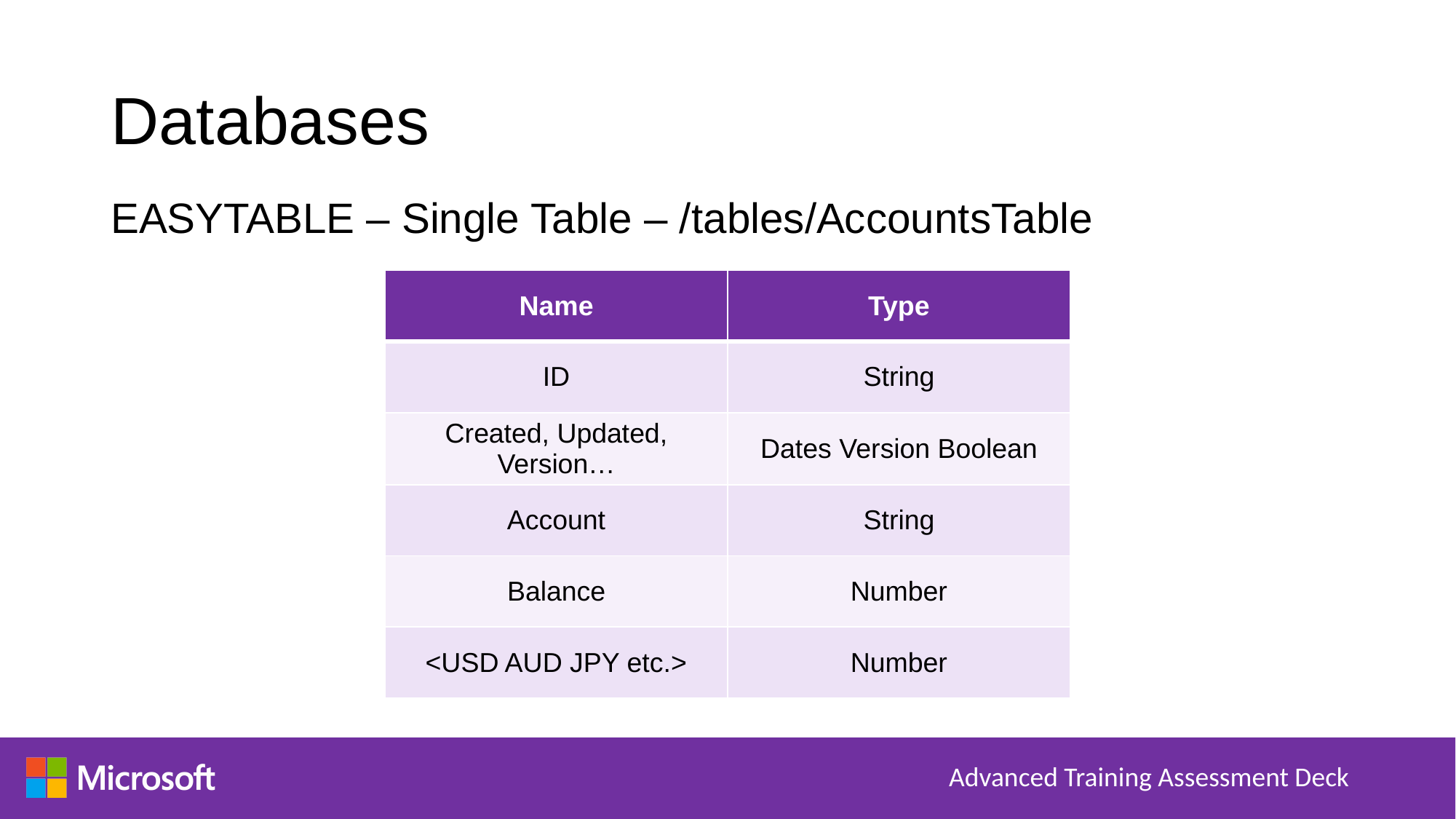

# Databases
EASYTABLE – Single Table – /tables/AccountsTable

| Name | Type |
| --- | --- |
| ID | String |
| Created, Updated, Version… | Dates Version Boolean |
| Account | String |
| Balance | Number |
| <USD AUD JPY etc.> | Number |